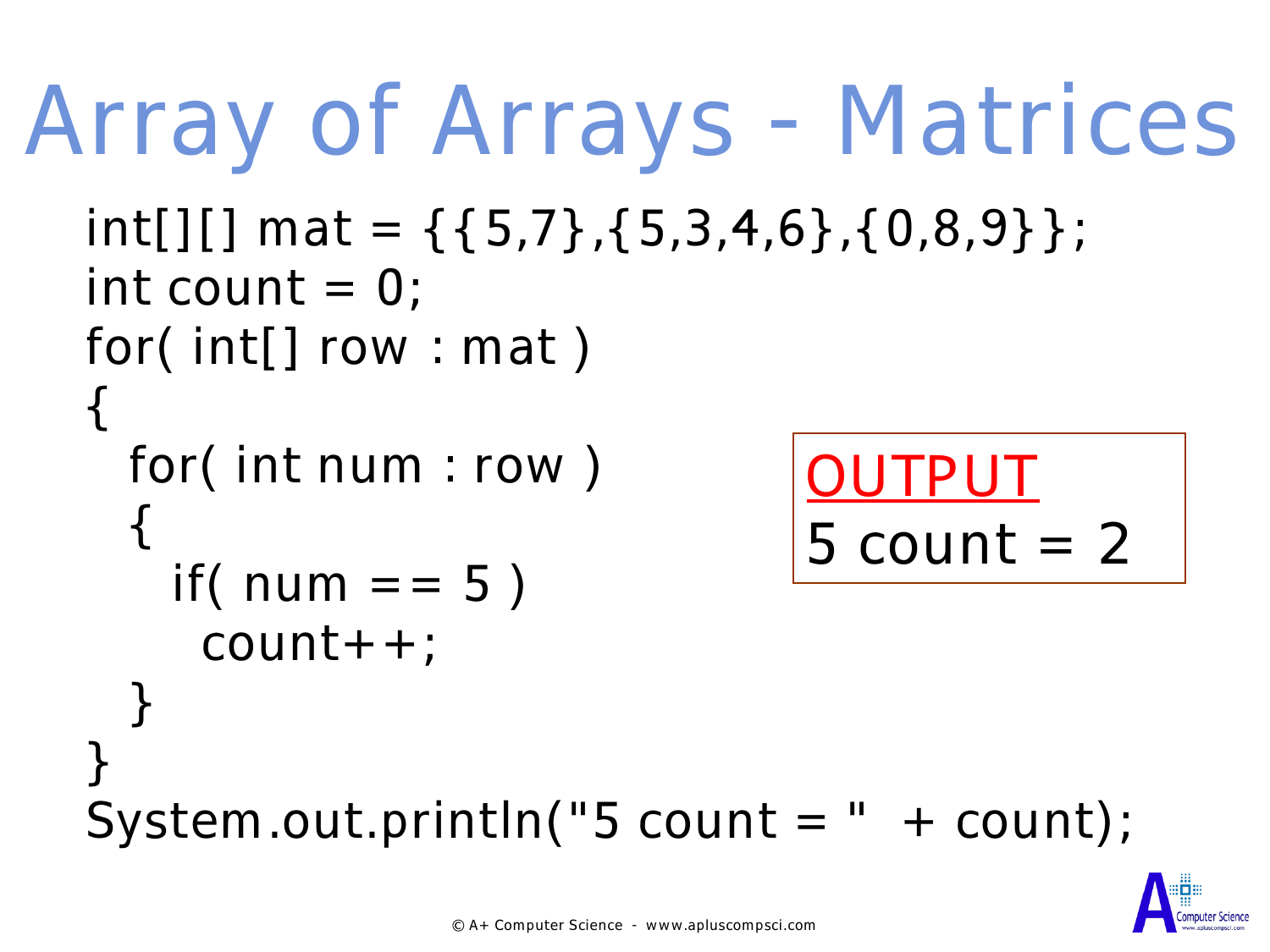

Array of Arrays - Matrices
int[][] mat = {{5,7},{5,3,4,6},{0,8,9}};
int count = 0;
for( int[] row : mat )
{
   for( int num : row )
   {
      if( num == 5 )
        count++;
   }
}
System.out.println("5 count = "  + count);
OUTPUT
5 count = 2

© A+ Computer Science  -  www.apluscompsci.com